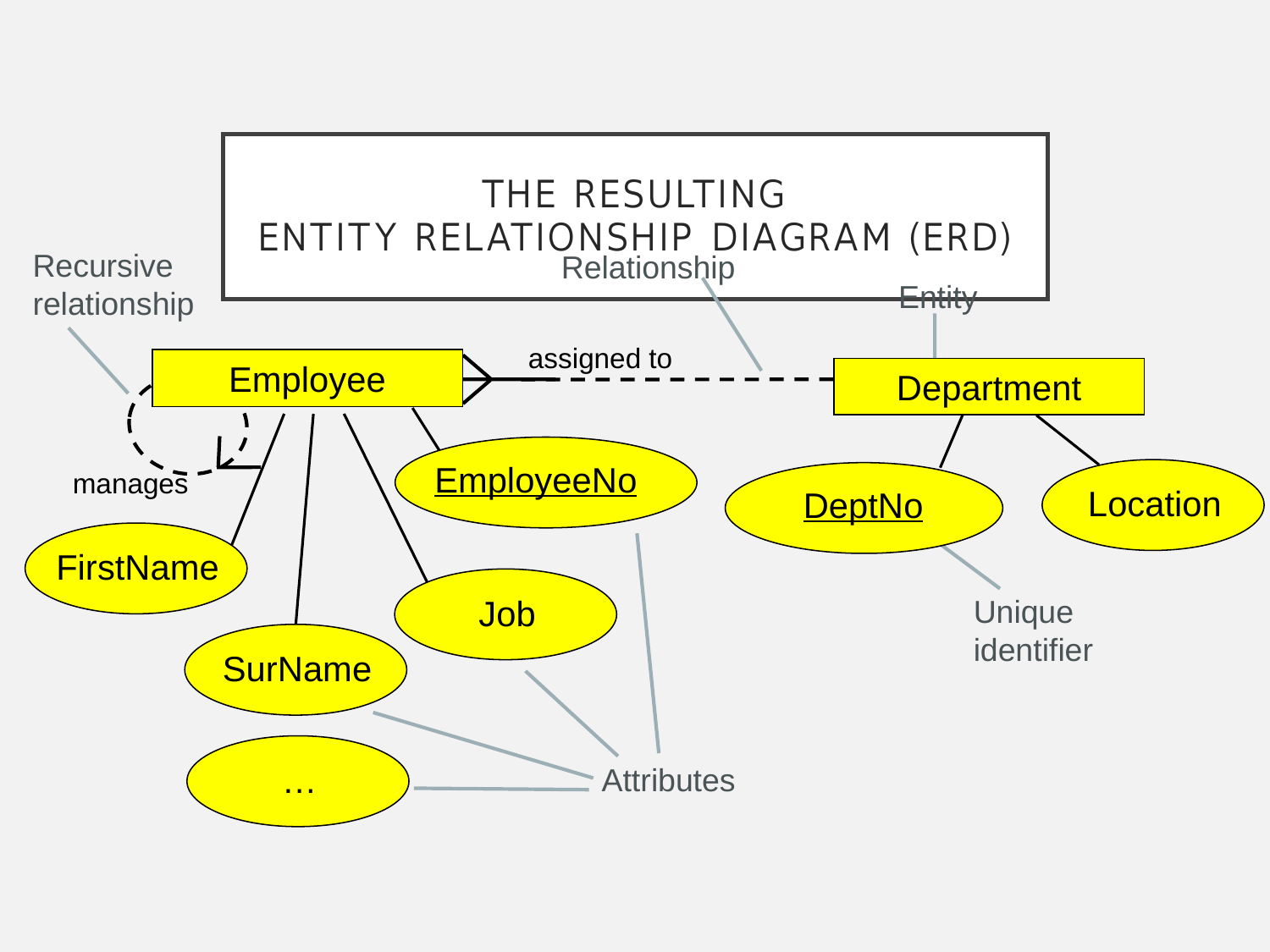

# The resulting Entity Relationship Diagram (ERD)
Recursive
relationship
Relationship
Entity

assigned to
Employee

Department

EmployeeNo

manages

Location

DeptNo

FirstName

Job
Unique
identifier

SurName

…
Attributes